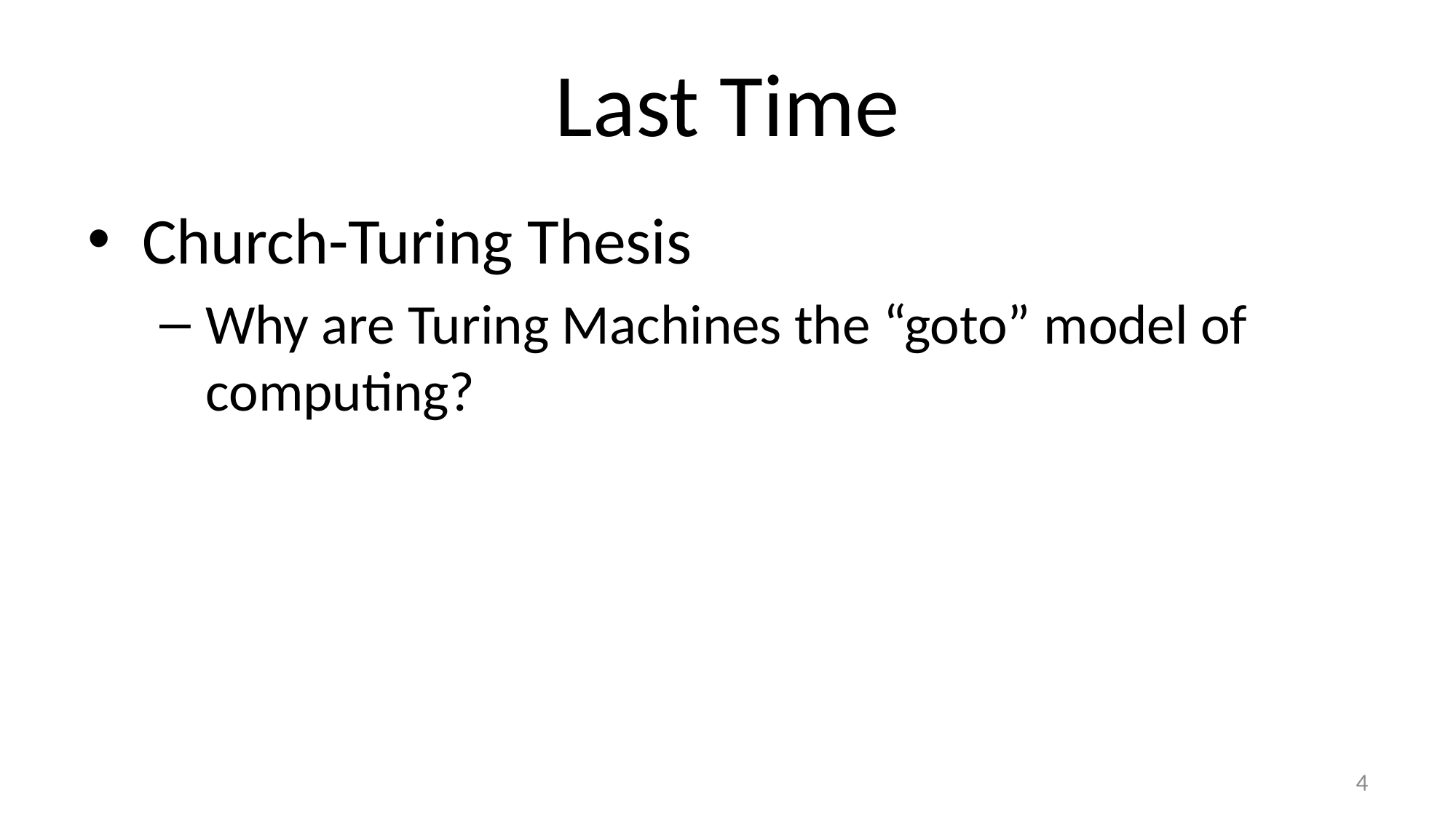

# Last Time
Church-Turing Thesis
Why are Turing Machines the “goto” model of computing?

4